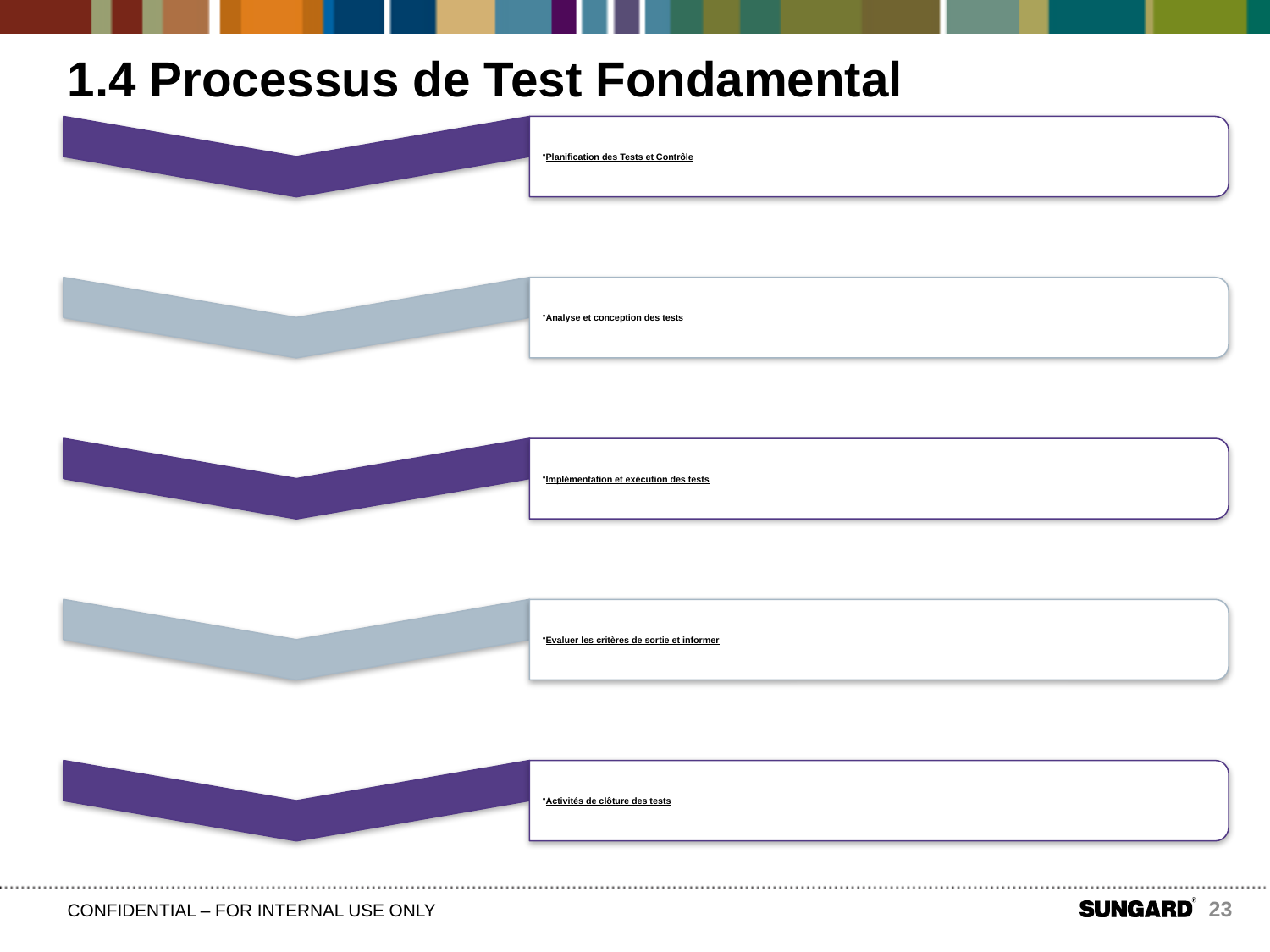

# 1.4 Processus de Test Fondamental
Planification des Tests et Contrôle
Implémentation et exécution des tests
Analyse et conception des tests
Activités de clôture des tests
Evaluer les critères de sortie et informer
23